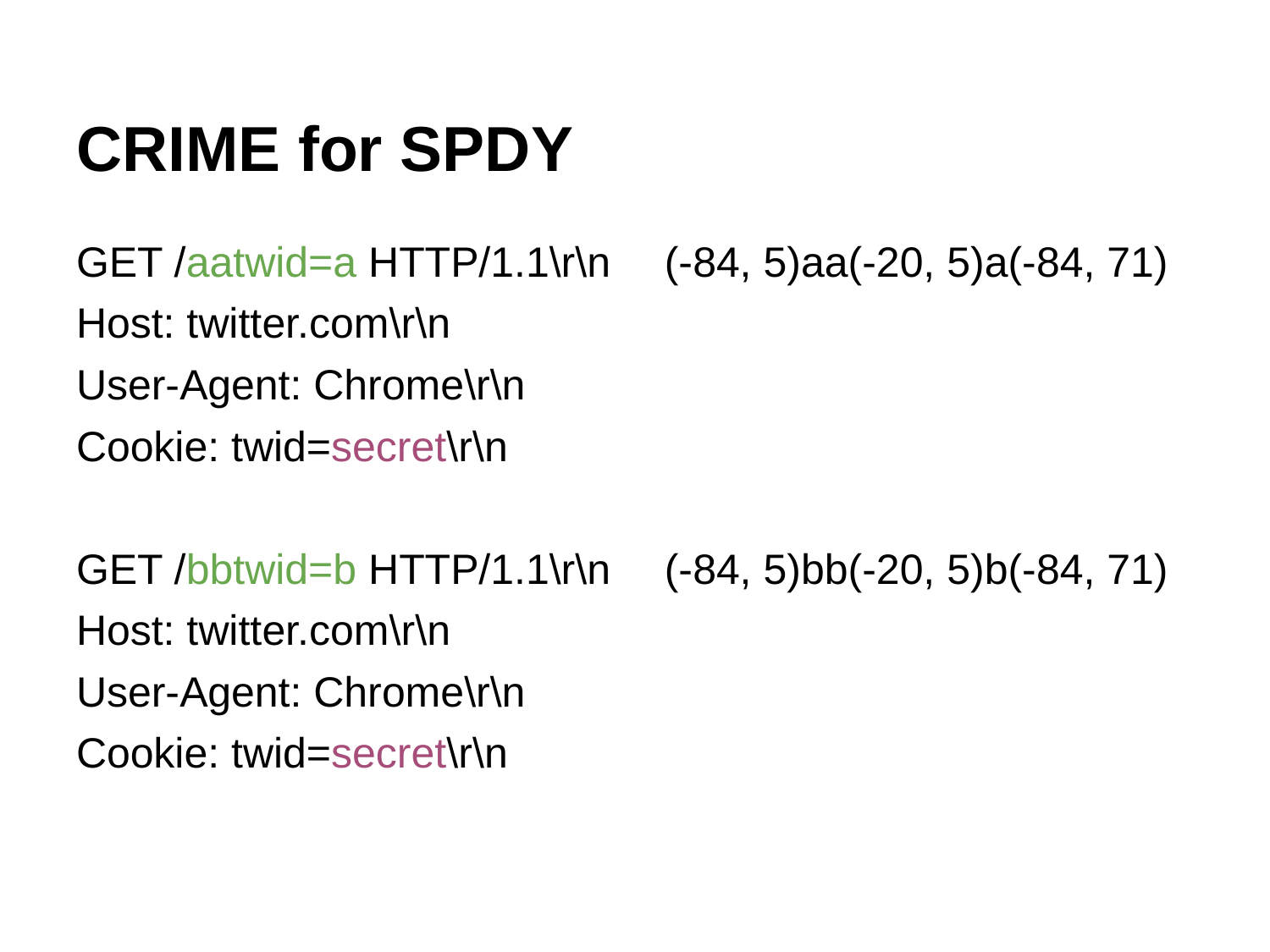

# CRIME for SPDY
GET /aatwid=a HTTP/1.1\r\n
Host: twitter.com\r\n
User-Agent: Chrome\r\n
Cookie: twid=secret\r\n

GET /bbtwid=b HTTP/1.1\r\n
Host: twitter.com\r\n
User-Agent: Chrome\r\n
Cookie: twid=secret\r\n
(-84, 5)aa(-20, 5)a(-84, 71)

(-84, 5)bb(-20, 5)b(-84, 71)